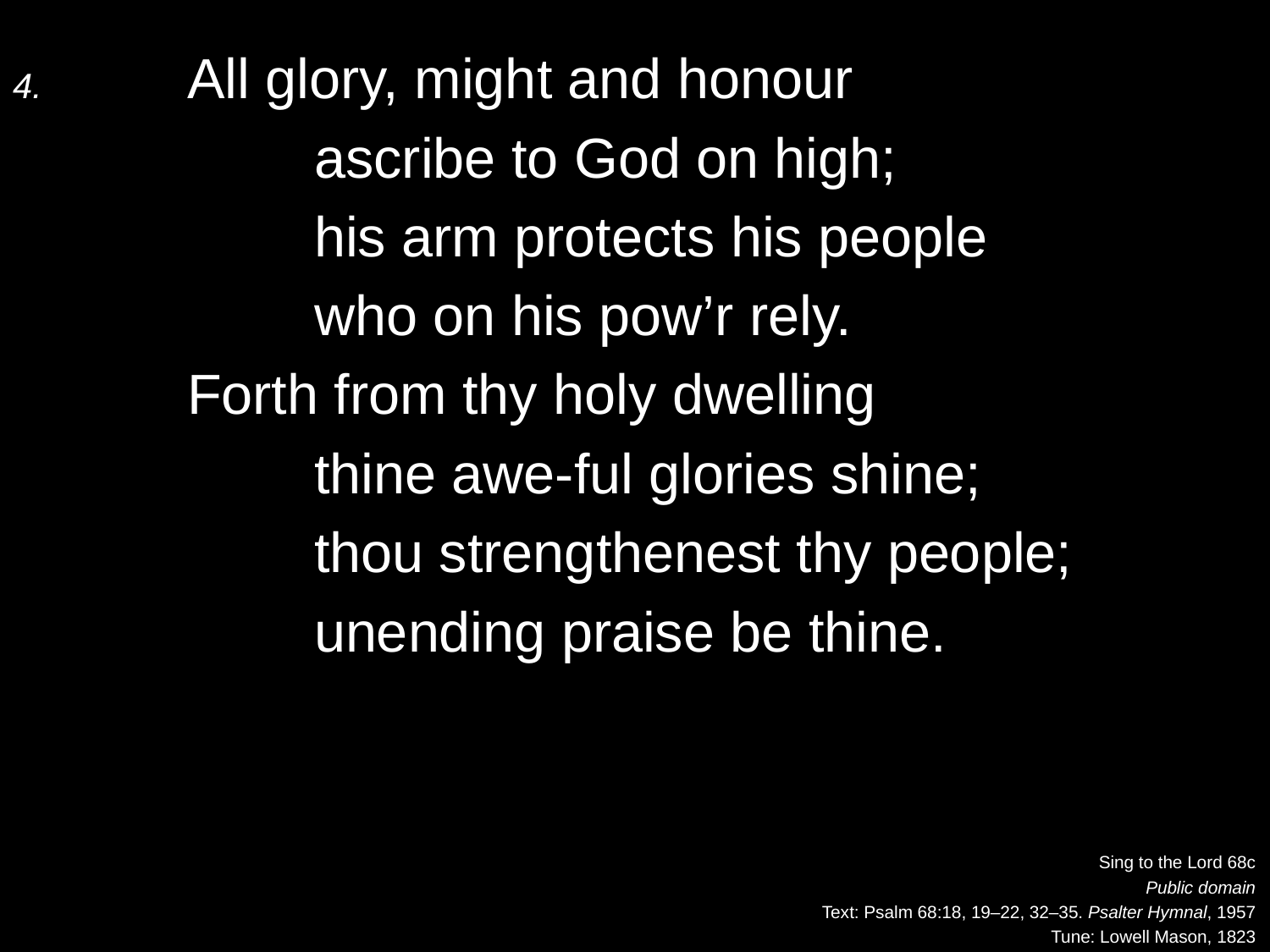

4.	All glory, might and honour
		ascribe to God on high;
		his arm protects his people
		who on his pow’r rely.
	Forth from thy holy dwelling
		thine awe-ful glories shine;
		thou strengthenest thy people;
		unending praise be thine.
Sing to the Lord 68c
Public domain
Text: Psalm 68:18, 19–22, 32–35. Psalter Hymnal, 1957
Tune: Lowell Mason, 1823